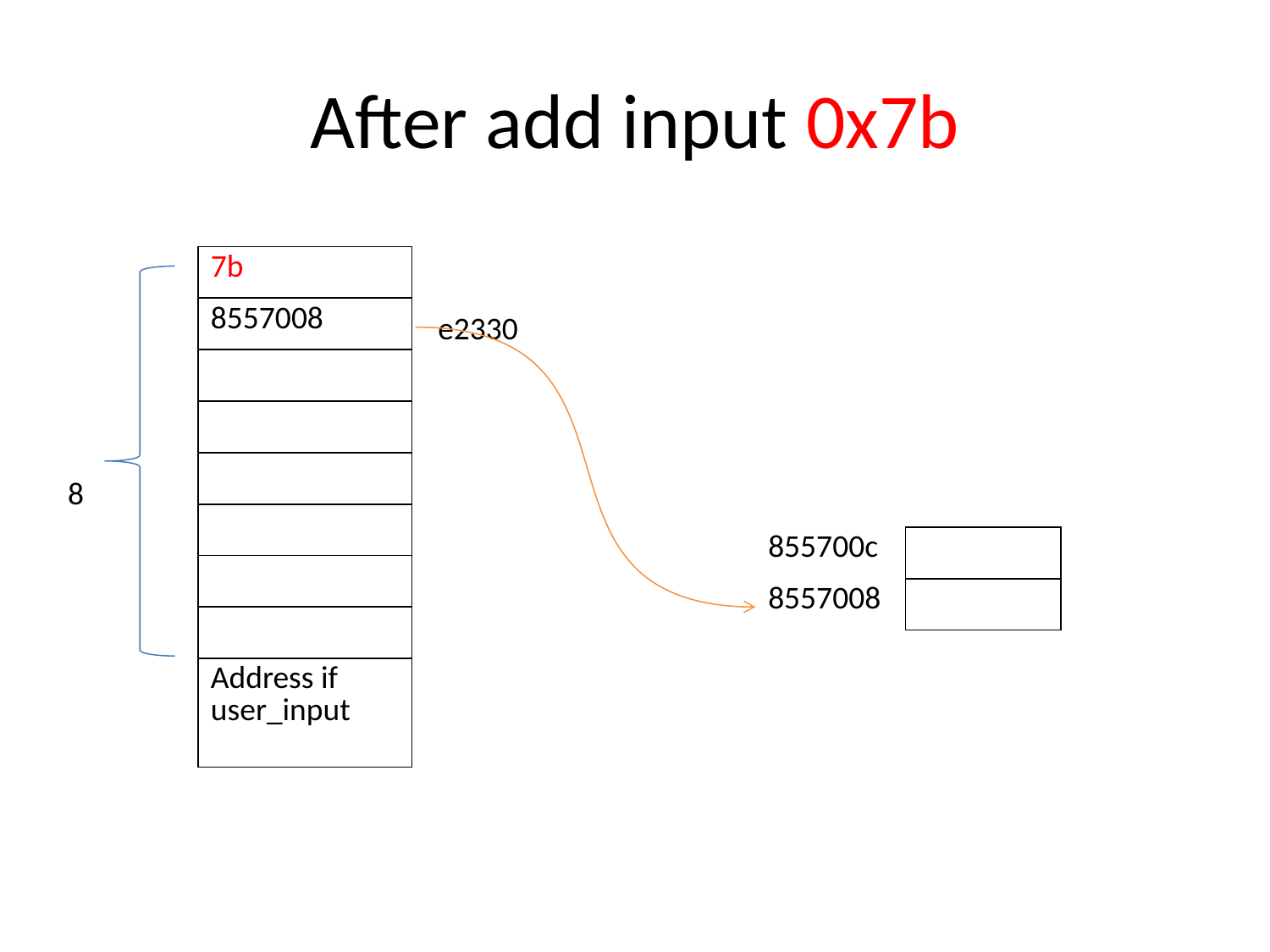

# After add input 0x7b
| 7b |
| --- |
| 8557008 |
|  |
|  |
|  |
|  |
|  |
|  |
| Address if user\_input |

e2330
8
| 855700c |
| --- |
| 8557008 |
|  |
| --- |
|  |